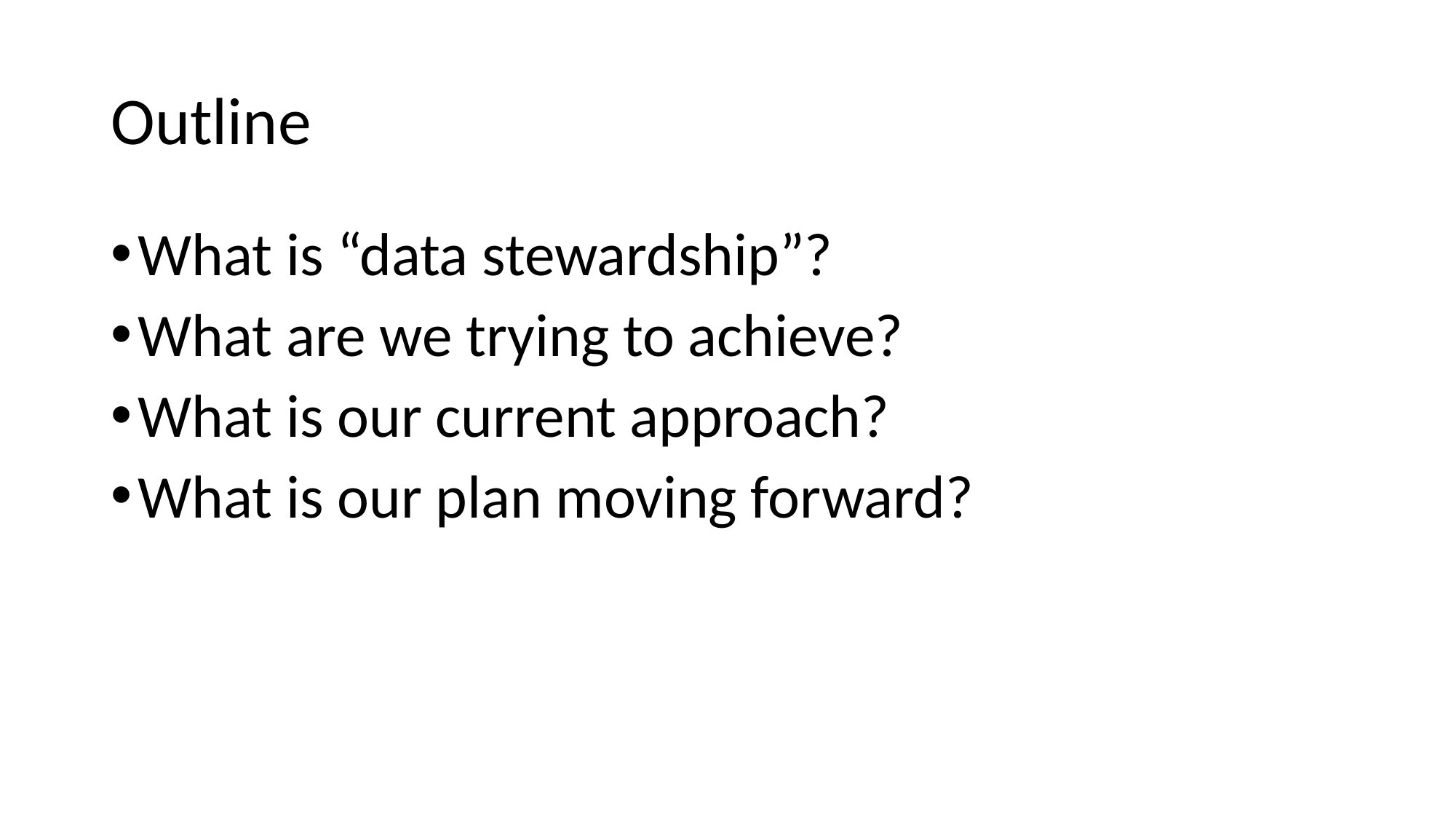

# Outline
What is “data stewardship”?
What are we trying to achieve?
What is our current approach?
What is our plan moving forward?